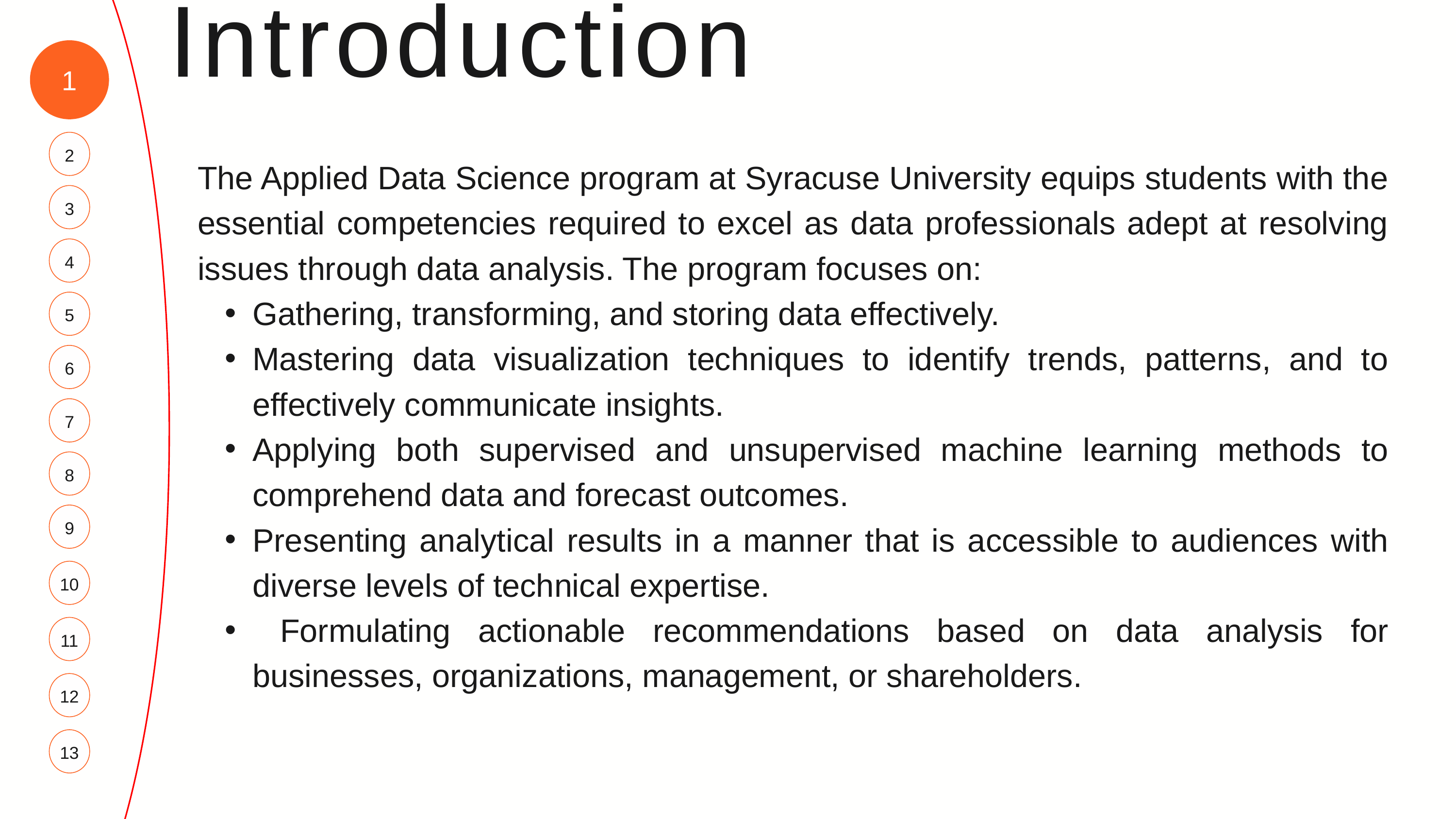

Introduction

1

2
The Applied Data Science program at Syracuse University equips students with the essential competencies required to excel as data professionals adept at resolving issues through data analysis. The program focuses on:
Gathering, transforming, and storing data effectively.
Mastering data visualization techniques to identify trends, patterns, and to effectively communicate insights.
Applying both supervised and unsupervised machine learning methods to comprehend data and forecast outcomes.
Presenting analytical results in a manner that is accessible to audiences with diverse levels of technical expertise.
 Formulating actionable recommendations based on data analysis for businesses, organizations, management, or shareholders.

3

4

5

6

7

8

9

10

11

12

13